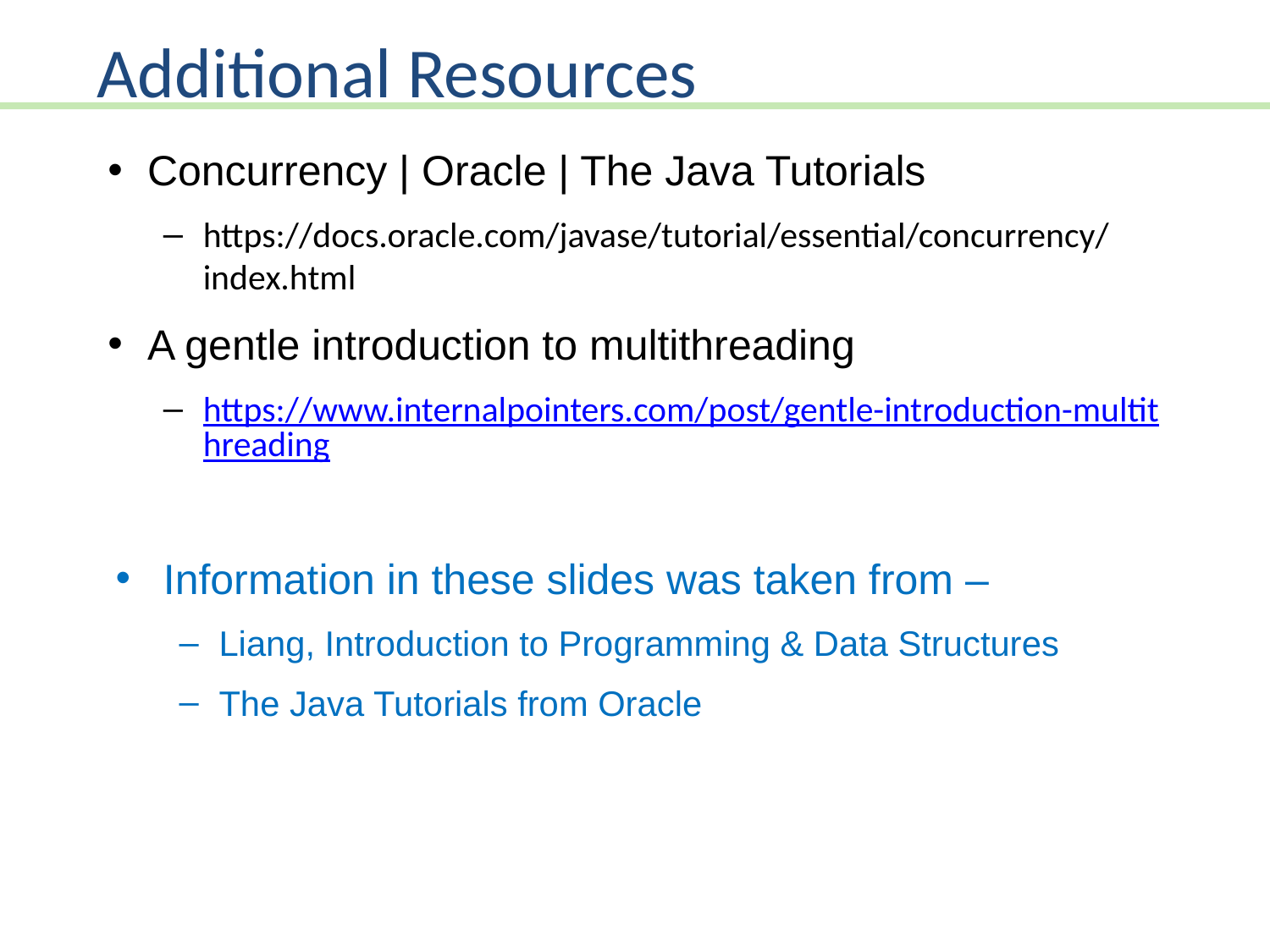

# Additional Resources
Concurrency | Oracle | The Java Tutorials
https://docs.oracle.com/javase/tutorial/essential/concurrency/index.html
A gentle introduction to multithreading
https://www.internalpointers.com/post/gentle-introduction-multithreading

Information in these slides was taken from –
Liang, Introduction to Programming & Data Structures
The Java Tutorials from Oracle